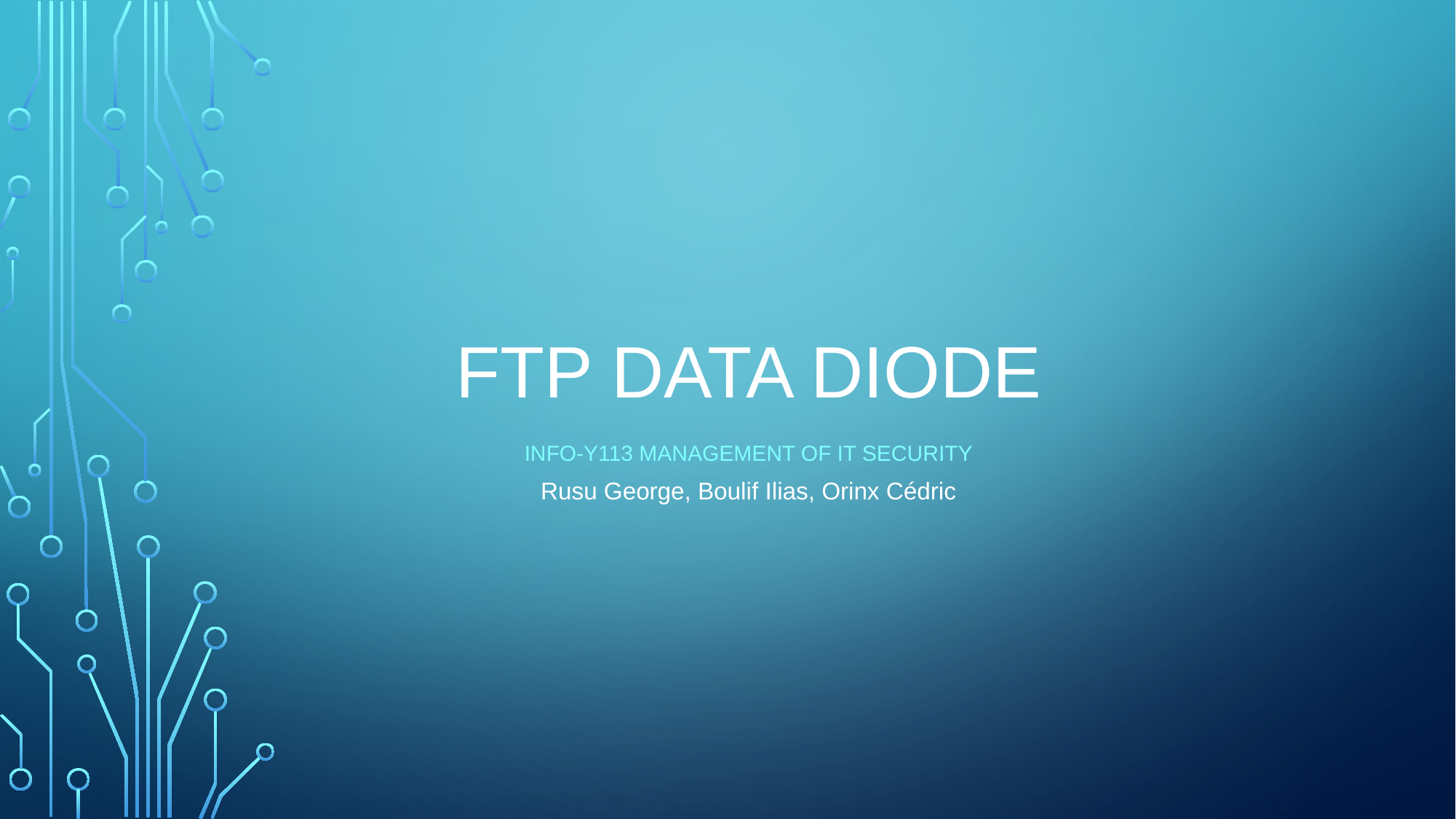

# FTP data Diode
Info-y113 Management of it security
Rusu George, Boulif Ilias, Orinx Cédric